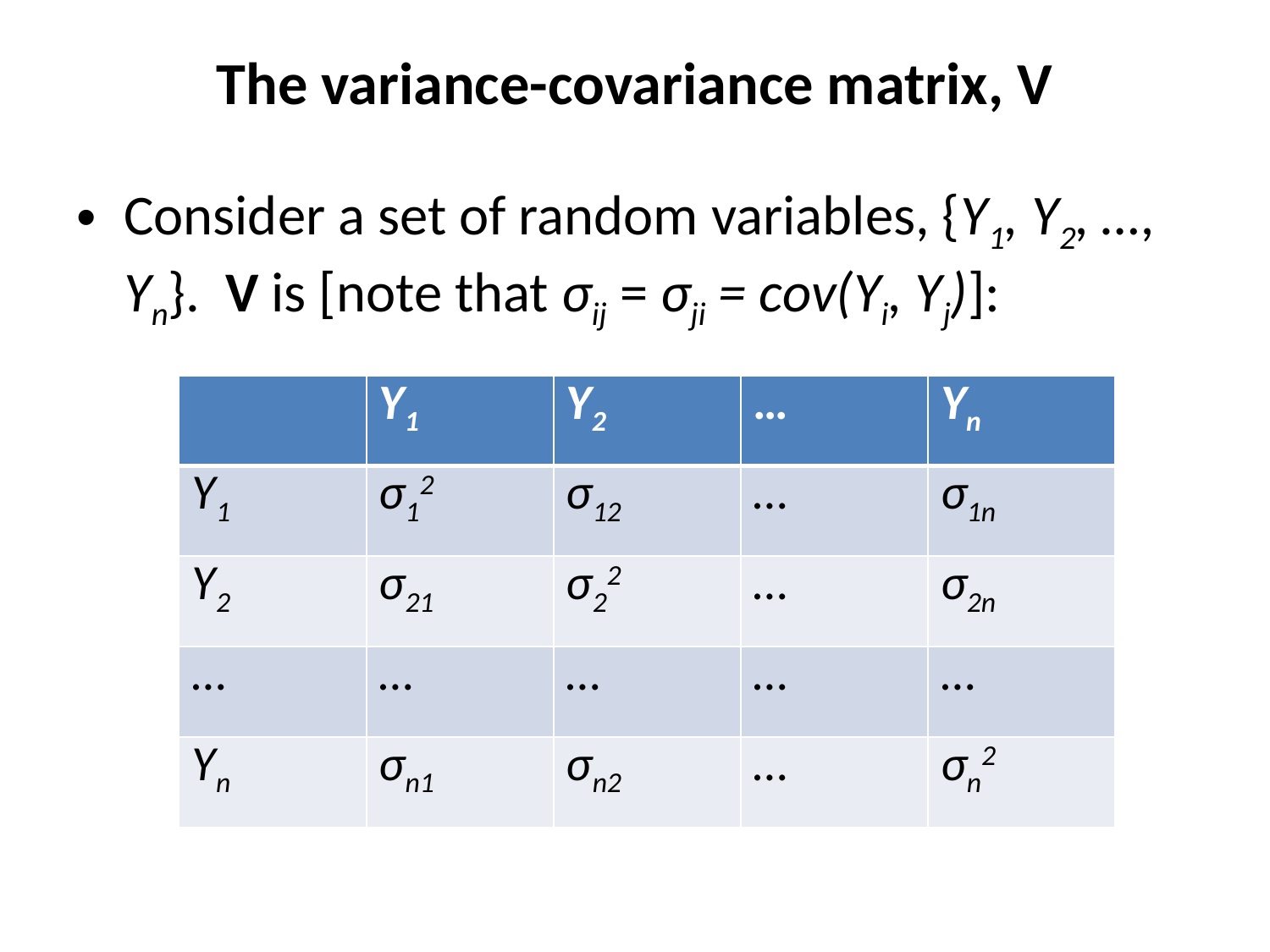

# The variance-covariance matrix, V
Consider a set of random variables, {Y1, Y2, …, Yn}.  V is [note that σij = σji = cov(Yi, Yj)]:

|  | Y1 | Y2 | … | Yn |
| --- | --- | --- | --- | --- |
| Y1 | σ12 | σ12 | … | σ1n |
| Y2 | σ21 | σ22 | … | σ2n |
| … | … | … | … | … |
| Yn | σn1 | σn2 | … | σn2 |